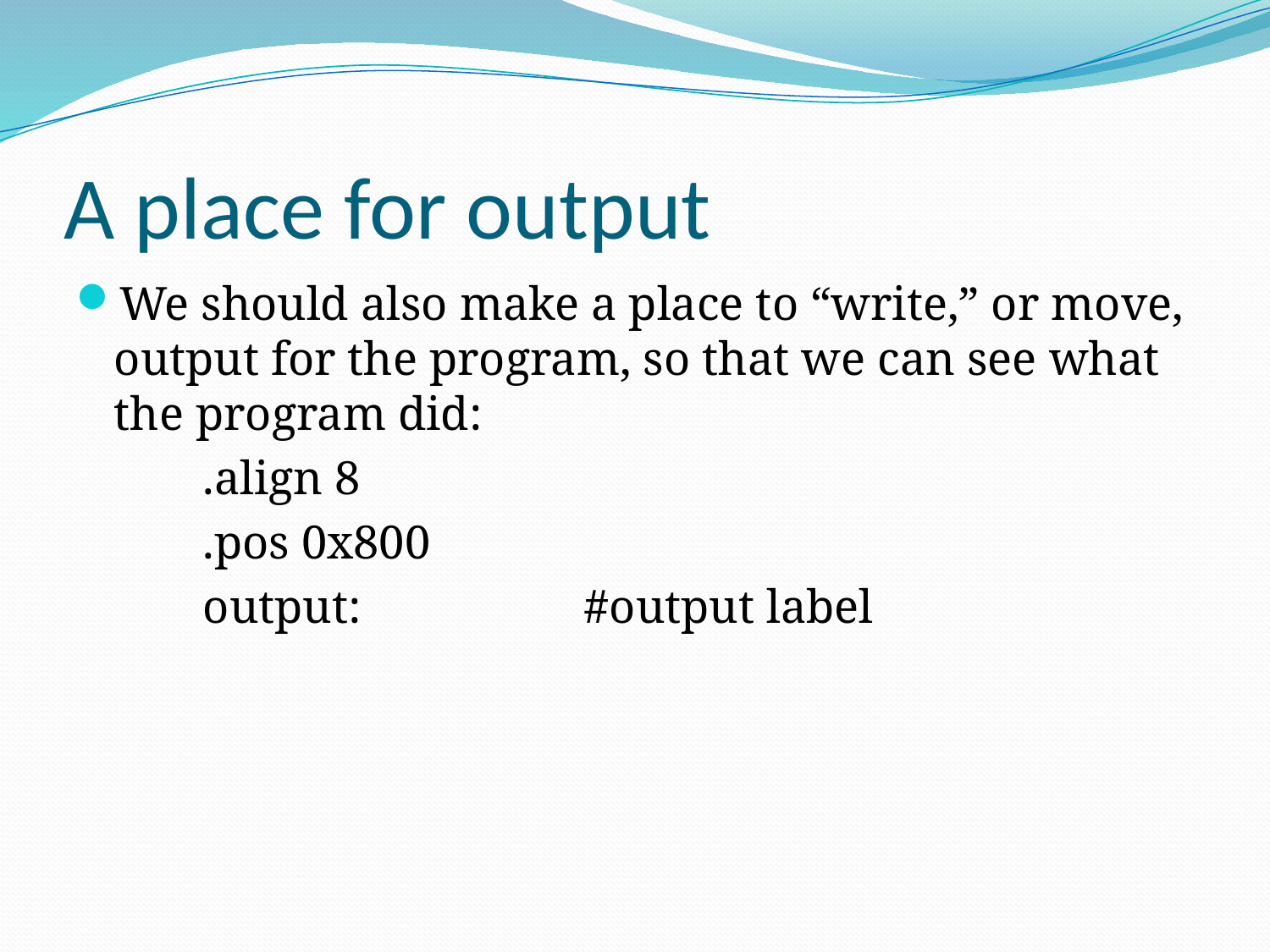

# A place for output
We should also make a place to “write,” or move, output for the program, so that we can see what the program did:
	.align 8
	.pos 0x800
	output:		#output label